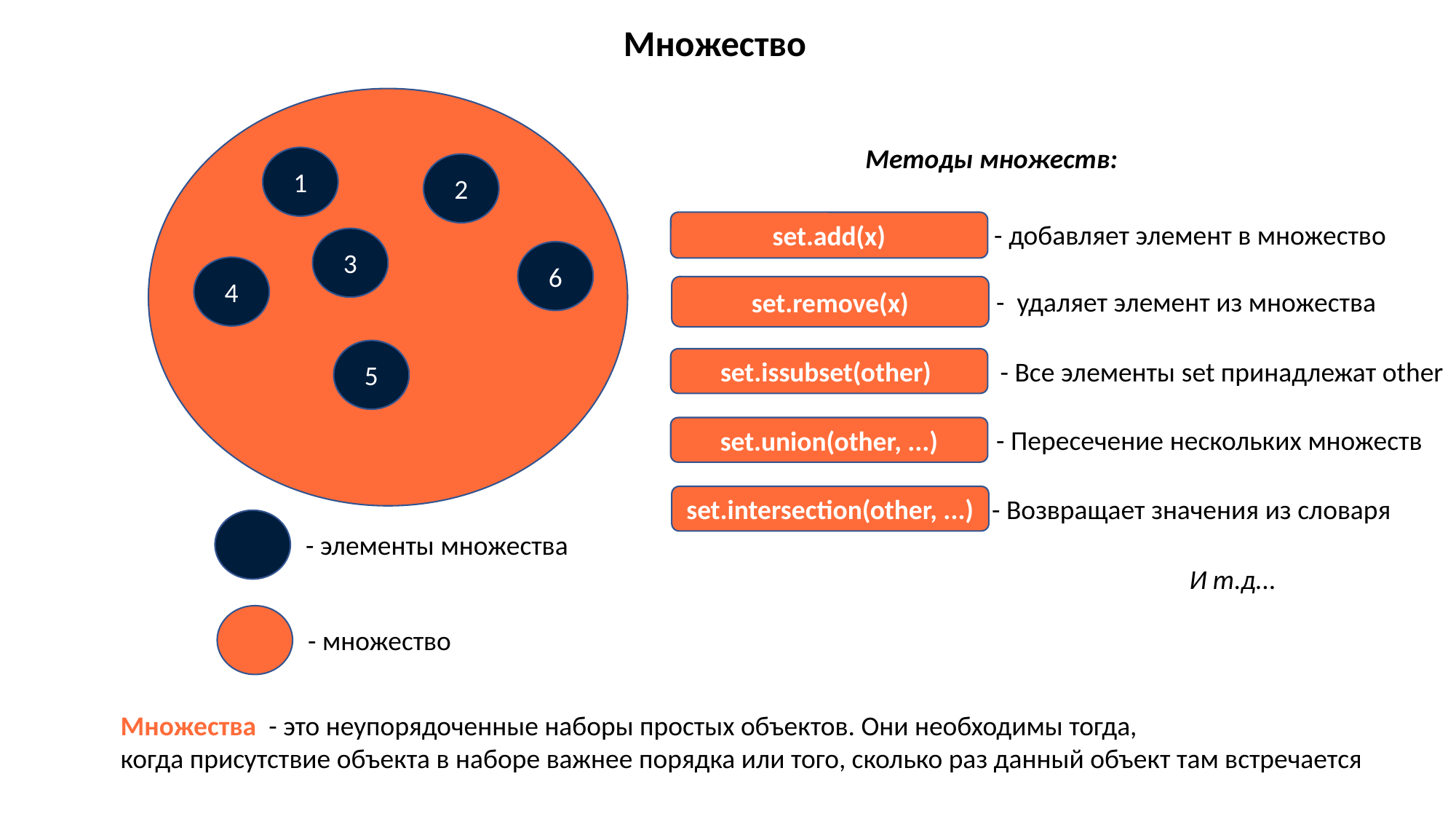

Множество

Методы множеств:
1
2
set.add(x)
- добавляет элемент в множество
3
6
4
set.remove(x)
-  удаляет элемент из множества
5
set.issubset(other)
 - Все элементы set принадлежат other
set.union(other, ...)
- Пересечение нескольких множеств
set.intersection(other, ...)
- Возвращает значения из словаря

- элементы множества

- множество
И т.д...
Множества  - это неупорядоченные наборы простых объектов. Они необходимы тогда,
когда присутствие объекта в наборе важнее порядка или того, сколько раз данный объект там встречается